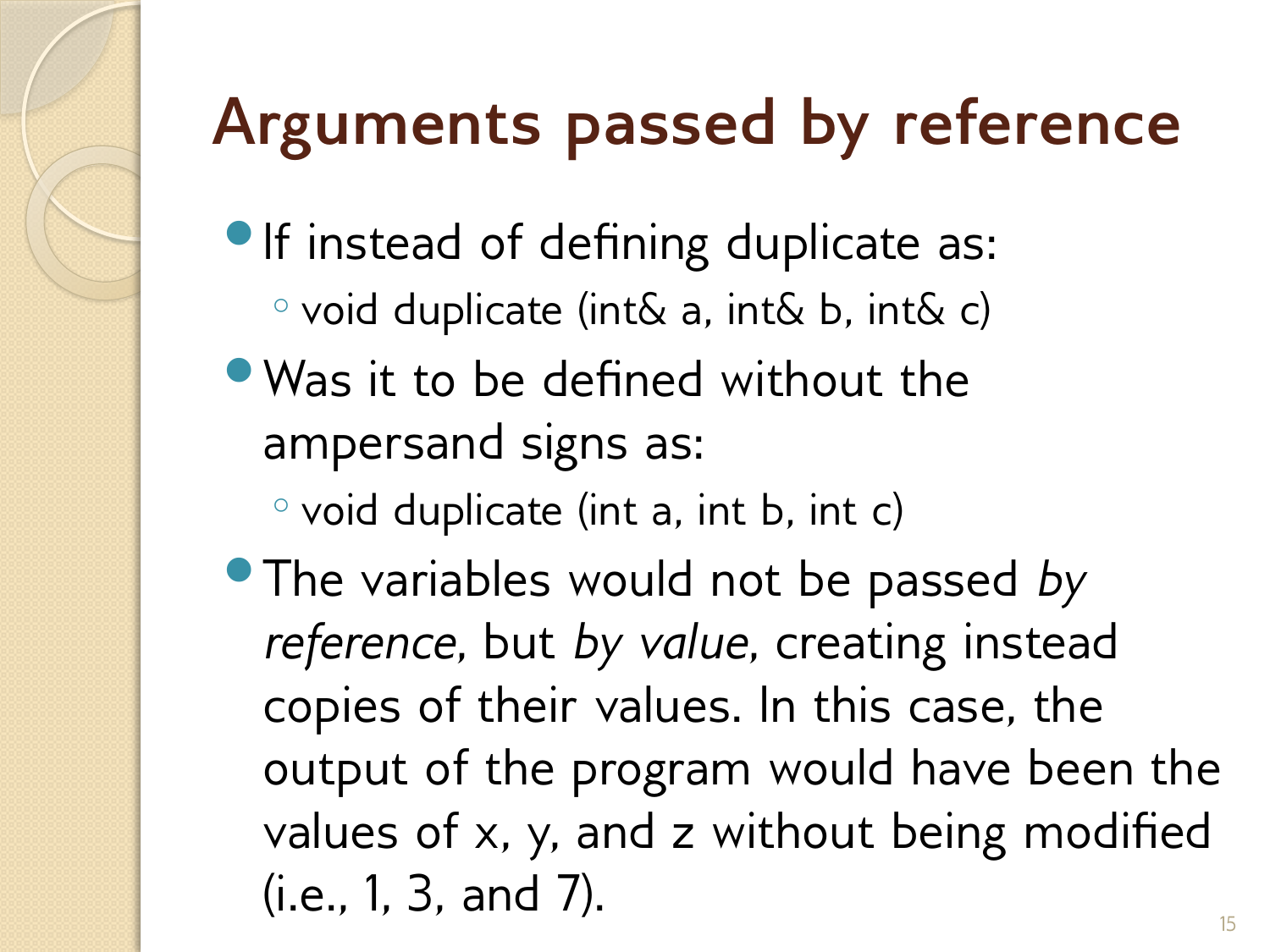

# Arguments passed by reference
If instead of defining duplicate as:
void duplicate (int& a, int& b, int& c)
Was it to be defined without the ampersand signs as:
void duplicate (int a, int b, int c)
The variables would not be passed by reference, but by value, creating instead copies of their values. In this case, the output of the program would have been the values of x, y, and z without being modified (i.e., 1, 3, and 7).
15